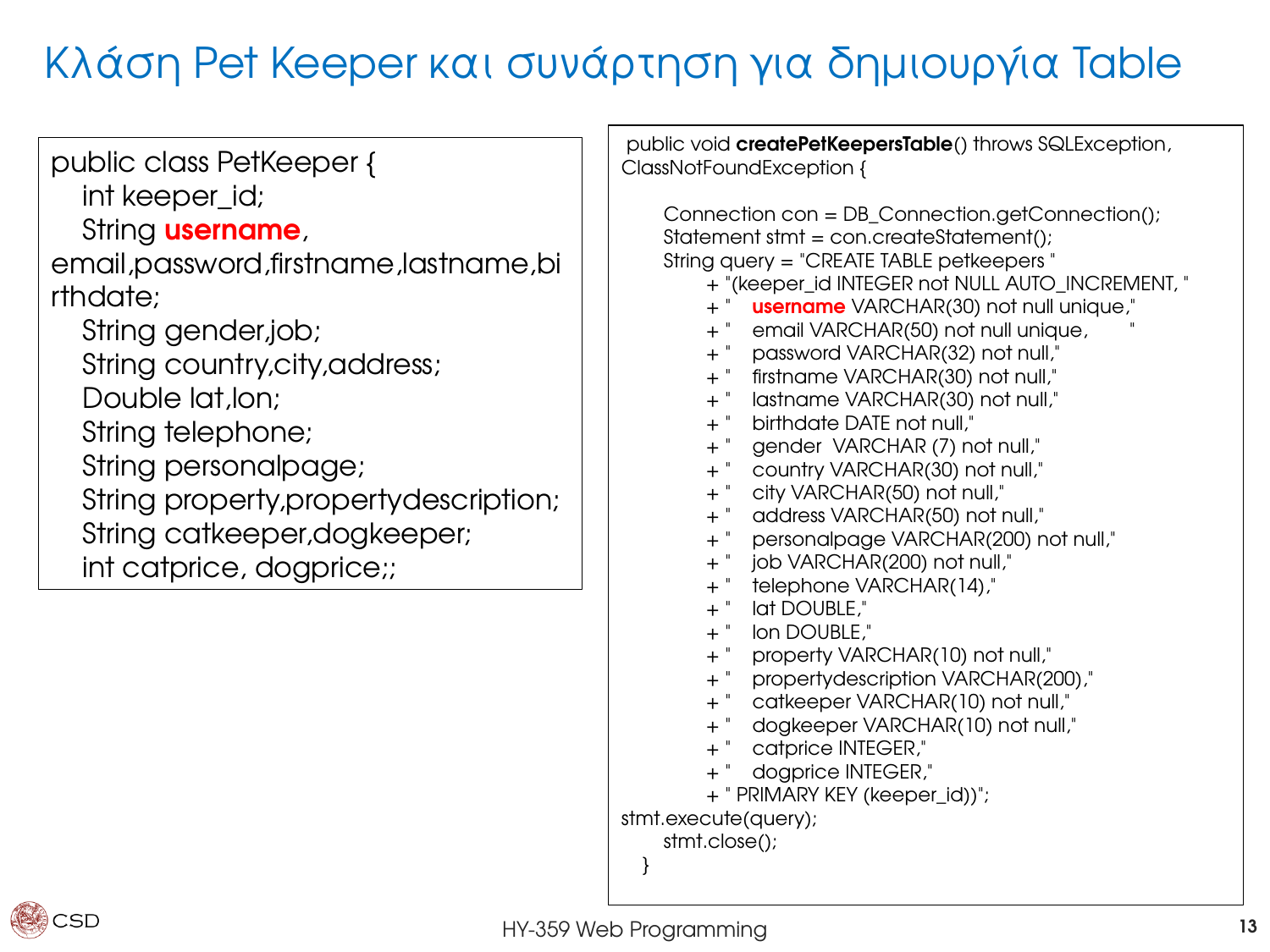

Κλάση Pet Keeper και συνάρτηση για δημιουργία Table
 public void createPetKeepersTable() throws SQLException, ClassNotFoundException {

        Connection con = DB_Connection.getConnection();
        Statement stmt = con.createStatement();
        String query = "CREATE TABLE petkeepers "
                + "(keeper_id INTEGER not NULL AUTO_INCREMENT, "
                + "    username VARCHAR(30) not null unique,"
                + "    email VARCHAR(50) not null unique,	"
                + "    password VARCHAR(32) not null,"
                + "    firstname VARCHAR(30) not null,"
                + "    lastname VARCHAR(30) not null,"
                + "    birthdate DATE not null,"
                + "    gender  VARCHAR (7) not null,"
                + "    country VARCHAR(30) not null,"
                + "    city VARCHAR(50) not null,"
                + "    address VARCHAR(50) not null,"
                + "    personalpage VARCHAR(200) not null,"
                + "    job VARCHAR(200) not null,"
                + "    telephone VARCHAR(14),"
                + "    lat DOUBLE,"
                + "    lon DOUBLE,"
                + "    property VARCHAR(10) not null,"
                + "    propertydescription VARCHAR(200),"
                + "    catkeeper VARCHAR(10) not null,"
                + "    dogkeeper VARCHAR(10) not null,"
                + "    catprice INTEGER,"
                + "    dogprice INTEGER,"
                + " PRIMARY KEY (keeper_id))";
stmt.execute(query);
        stmt.close();
    }

public class PetKeeper {
    int keeper_id;
    String username,
email,password,firstname,lastname,birthdate;
    String gender,job;
    String country,city,address;
    Double lat,lon;
    String telephone;
    String personalpage;
    String property,propertydescription;
    String catkeeper,dogkeeper;
    int catprice, dogprice;;

13